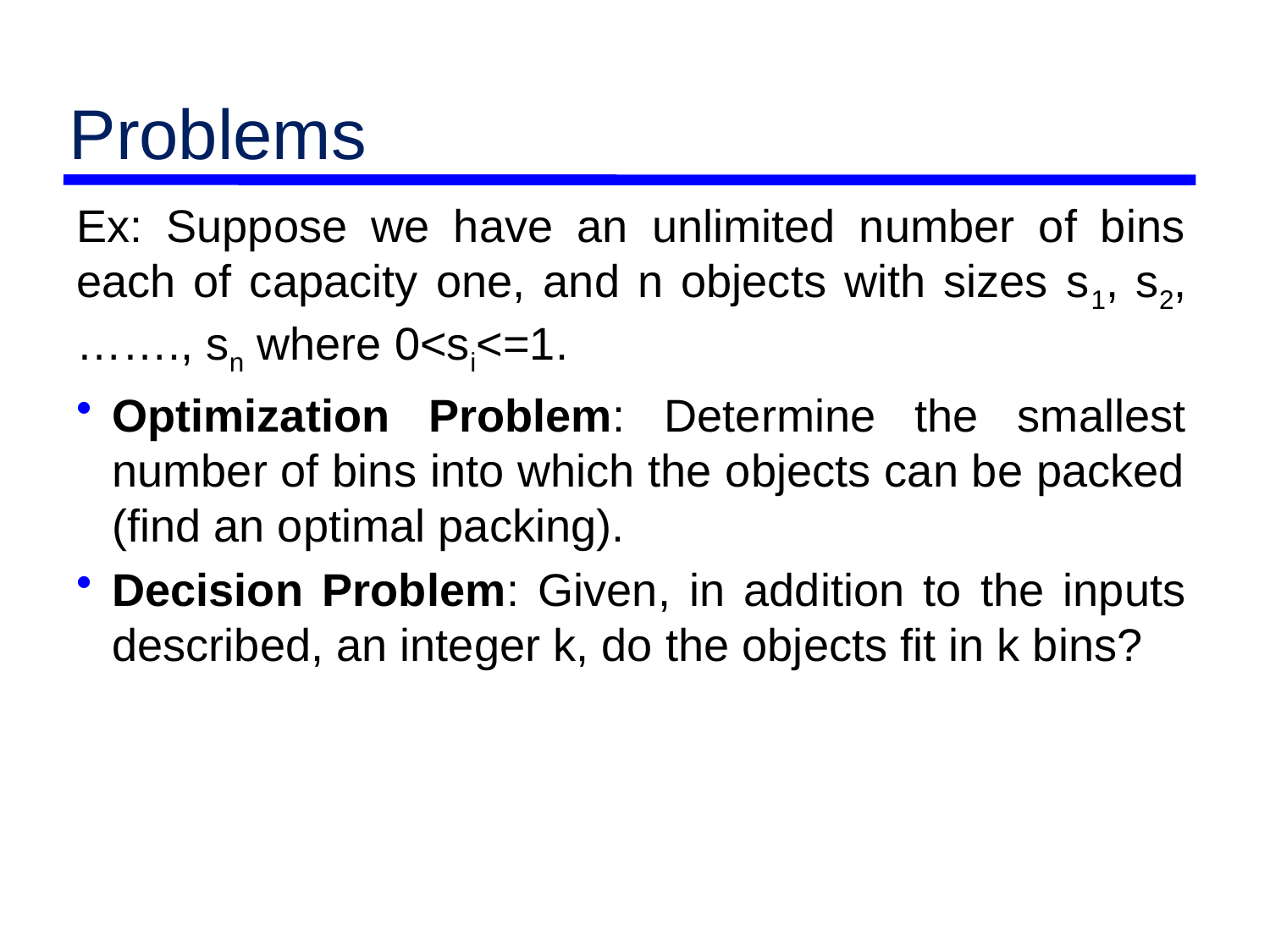

# Problems
Ex: Suppose we have an unlimited number of bins each of capacity one, and n objects with sizes s1, s2, ……., sn where 0<si<=1.
Optimization Problem: Determine the smallest number of bins into which the objects can be packed (find an optimal packing).
Decision Problem: Given, in addition to the inputs described, an integer k, do the objects fit in k bins?